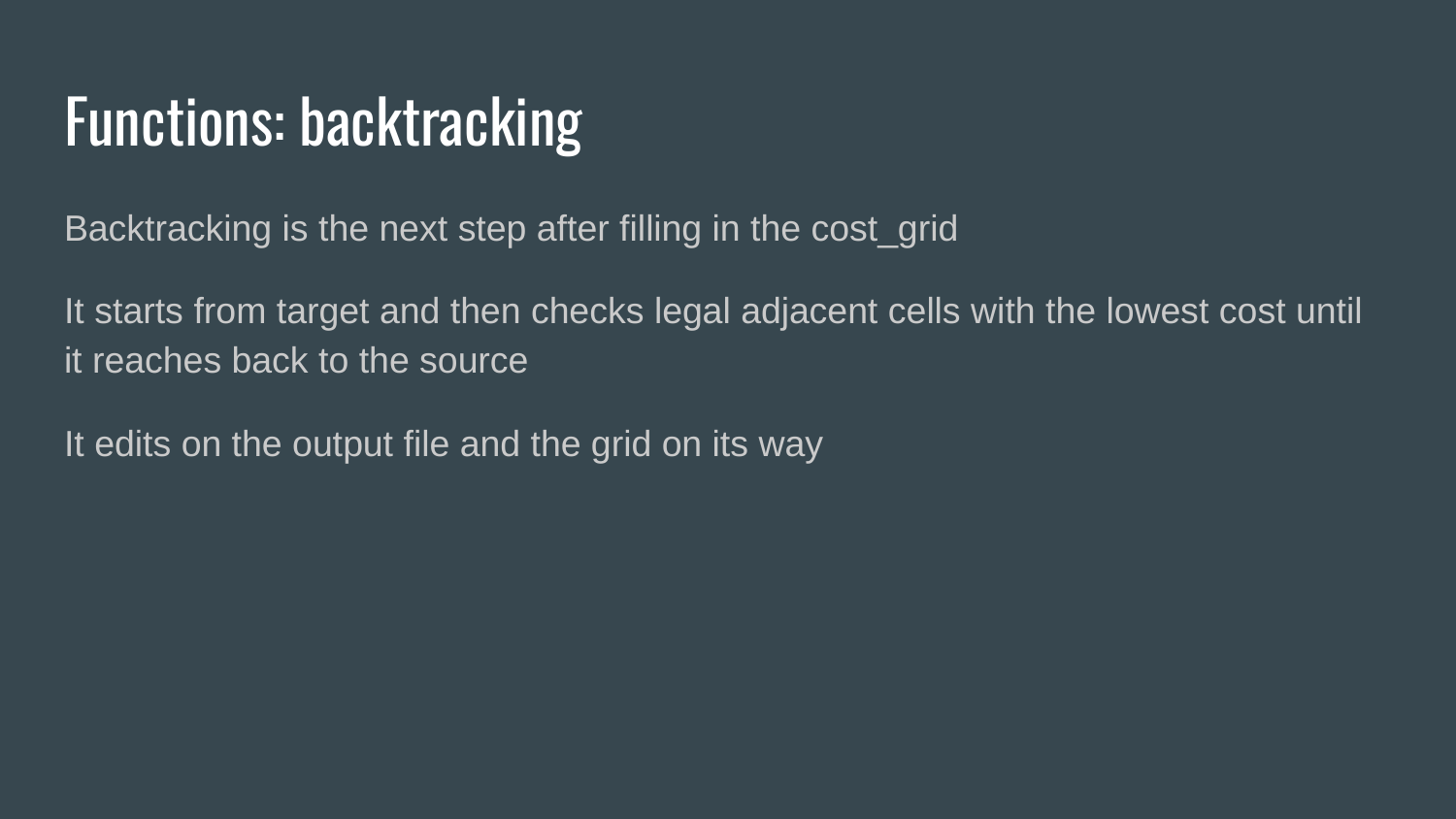

# Functions: backtracking
Backtracking is the next step after filling in the cost_grid
It starts from target and then checks legal adjacent cells with the lowest cost until it reaches back to the source
It edits on the output file and the grid on its way